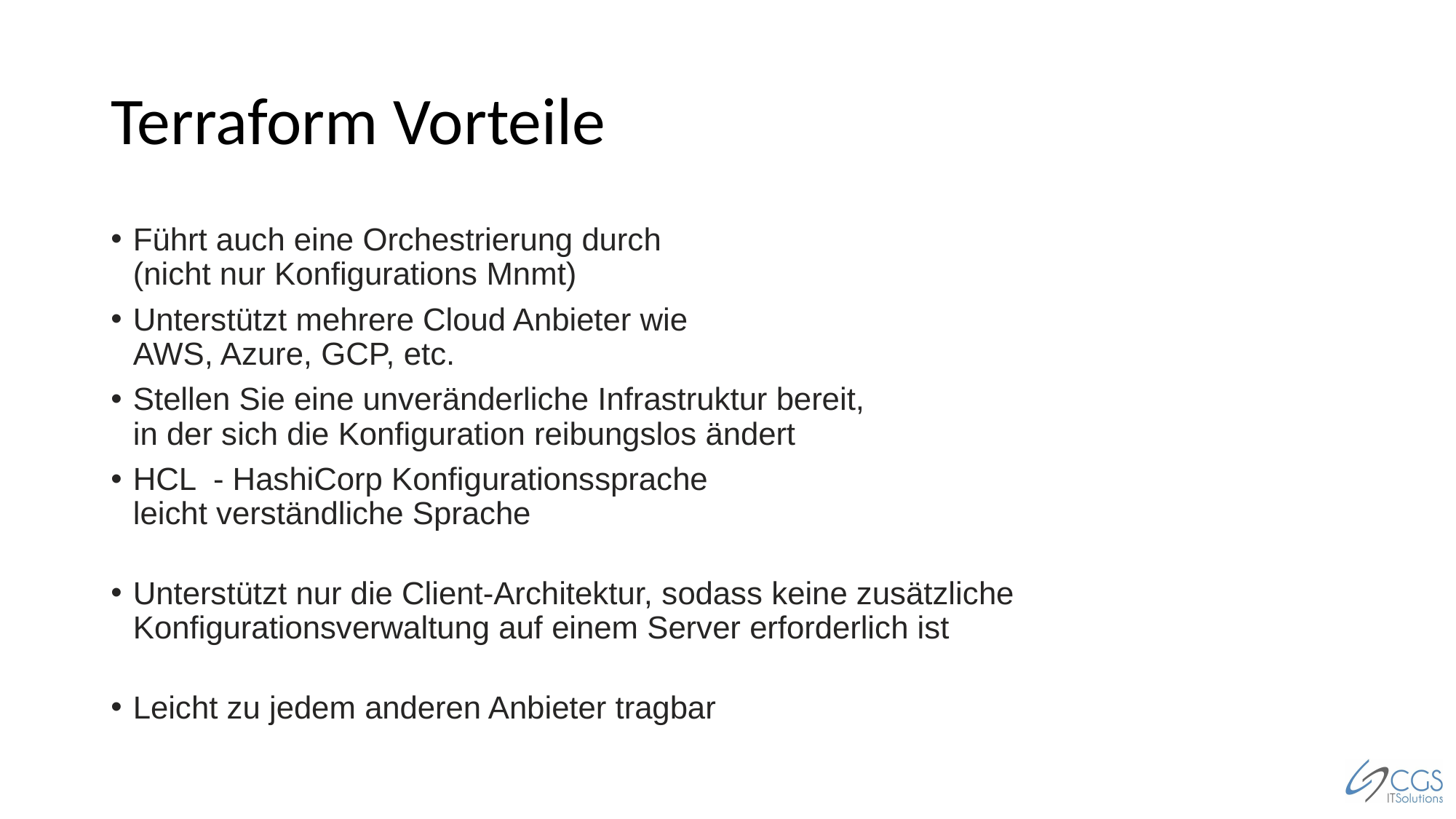

# Terraform Vorteile
Führt auch eine Orchestrierung durch
(nicht nur Konfigurations Mnmt)
Unterstützt mehrere Cloud Anbieter wie
AWS, Azure, GCP, etc.
Stellen Sie eine unveränderliche Infrastruktur bereit,
in der sich die Konfiguration reibungslos ändert
HCL  - HashiCorp Konfigurationssprache
leicht verständliche Sprache
Unterstützt nur die Client-Architektur, sodass keine zusätzliche Konfigurationsverwaltung auf einem Server erforderlich ist
Leicht zu jedem anderen Anbieter tragbar